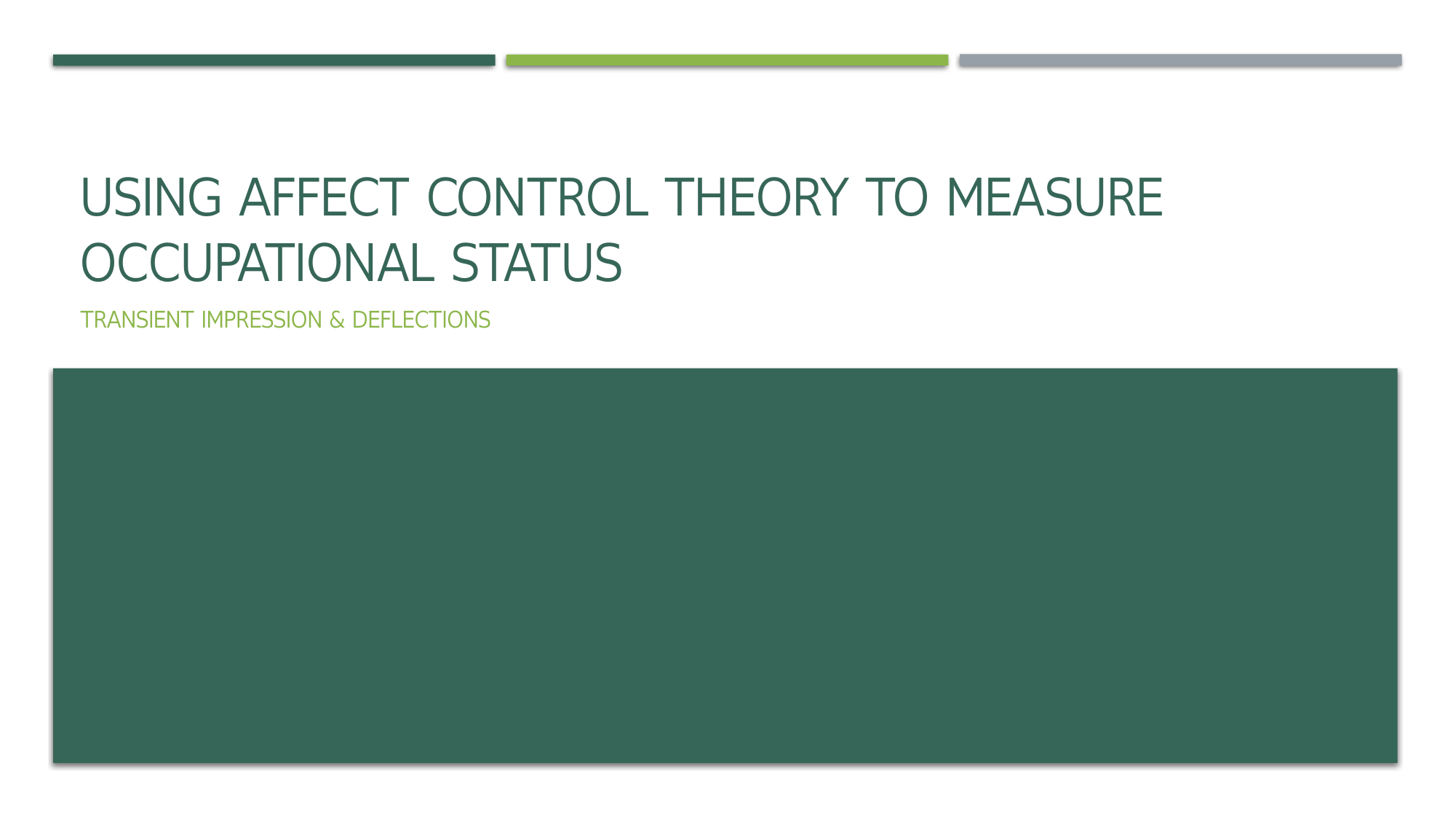

# Using Affect Control Theory to Measure Occupational Status
Transient Impression & Deflections